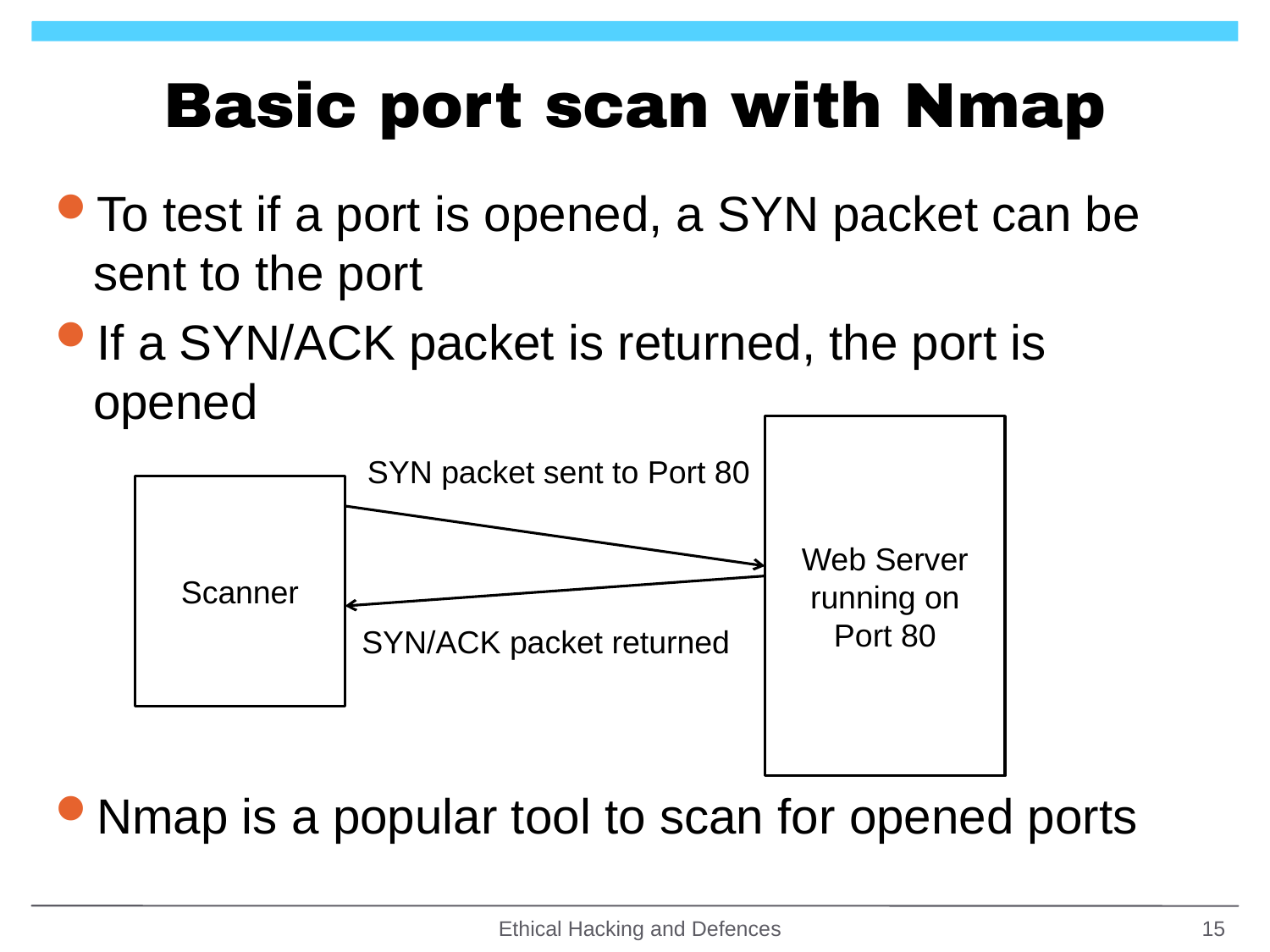

# Basic port scan with Nmap
To test if a port is opened, a SYN packet can be sent to the port
If a SYN/ACK packet is returned, the port is opened

Nmap is a popular tool to scan for opened ports

Web Server running on Port 80
SYN packet sent to Port 80
Scanner
SYN/ACK packet returned
Ethical Hacking and Defences
15